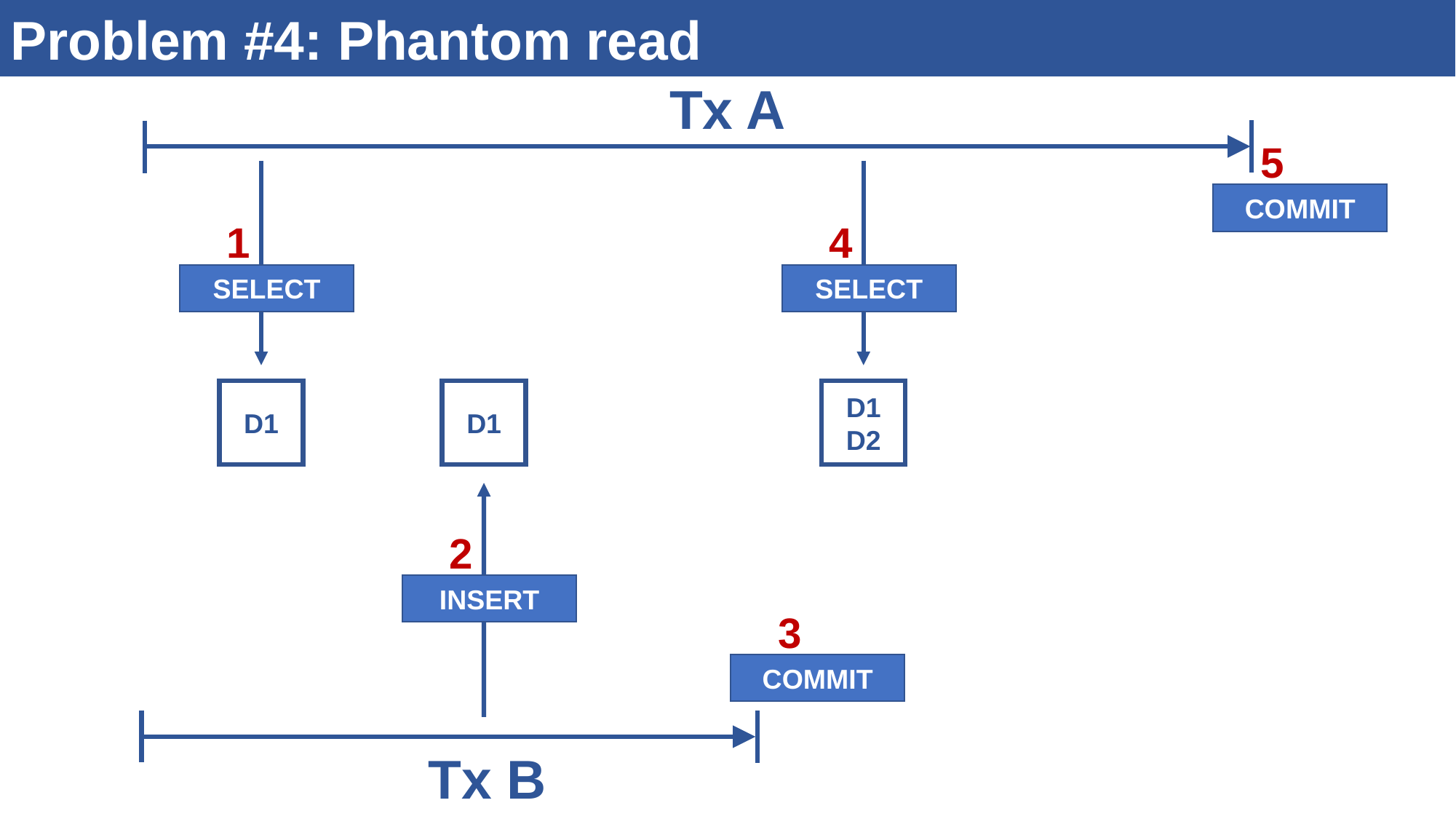

Problem #4: Phantom read
Tx A
5
COMMIT
1
4
SELECT
SELECT
D1
D1
D1 D2
2
INSERT
3
COMMIT
Tx B